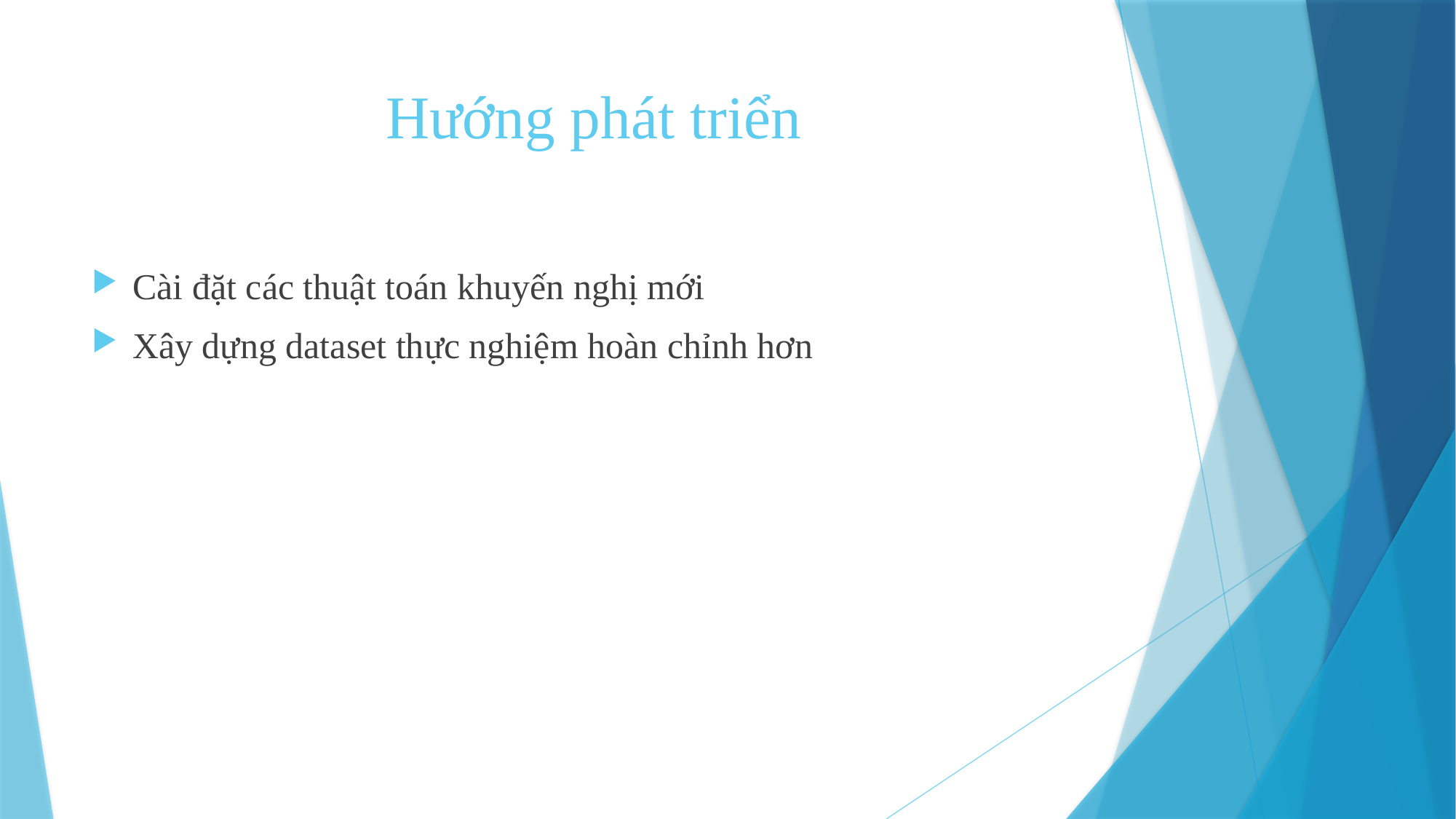

# Hướng phát triển
Cài đặt các thuật toán khuyến nghị mới
Xây dựng dataset thực nghiệm hoàn chỉnh hơn